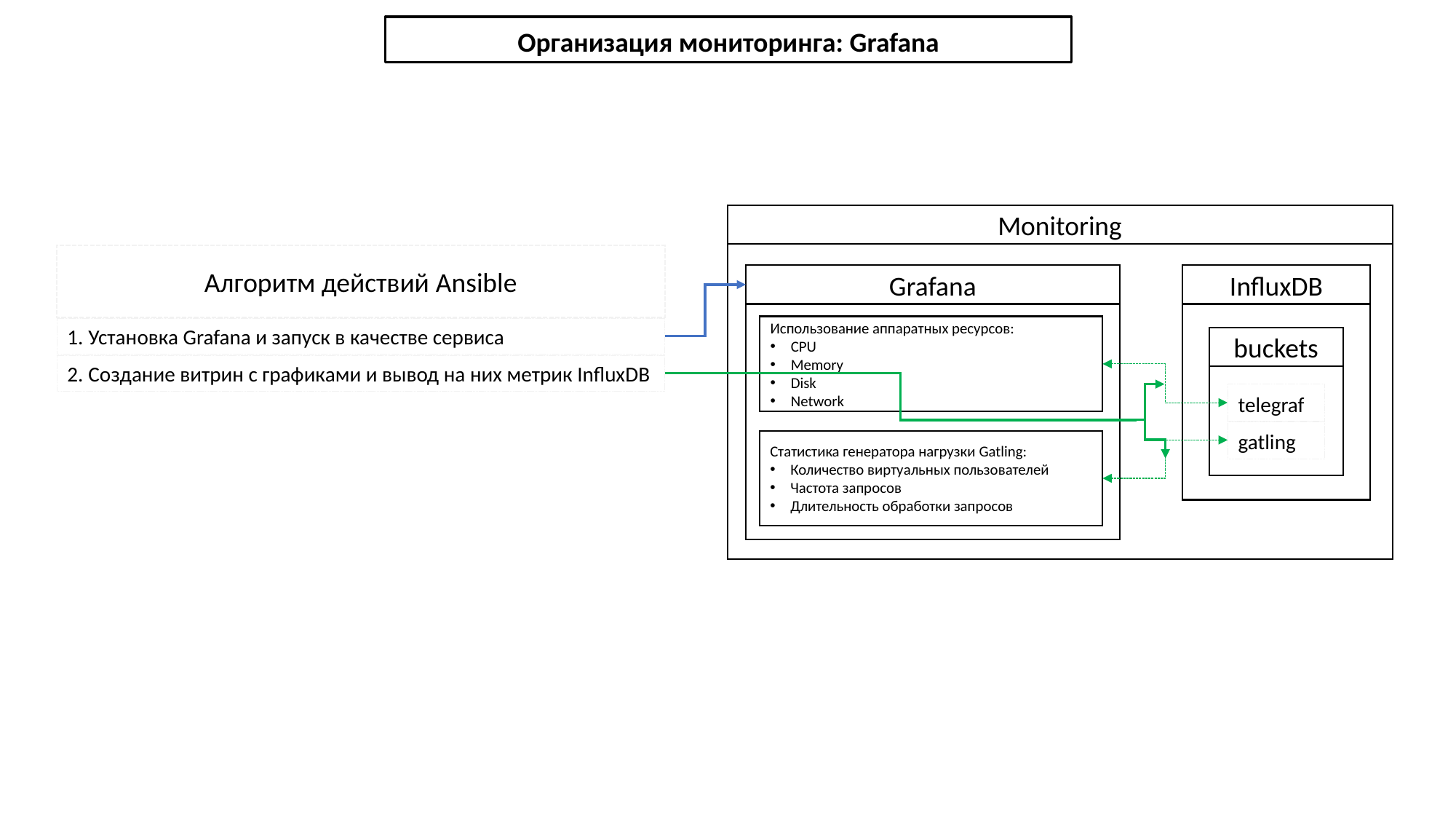

Организация мониторинга: Grafana
Monitoring

Алгоритм действий Ansible
Grafana
InfluxDB

Использование аппаратных ресурсов:
CPU
Memory
Disk
Network
1. Установка Grafana и запуск в качестве сервиса
buckets
2. Создание витрин с графиками и вывод на них метрик InfluxDB

telegraf
gatling
Статистика генератора нагрузки Gatling:
Количество виртуальных пользователей
Частота запросов
Длительность обработки запросов